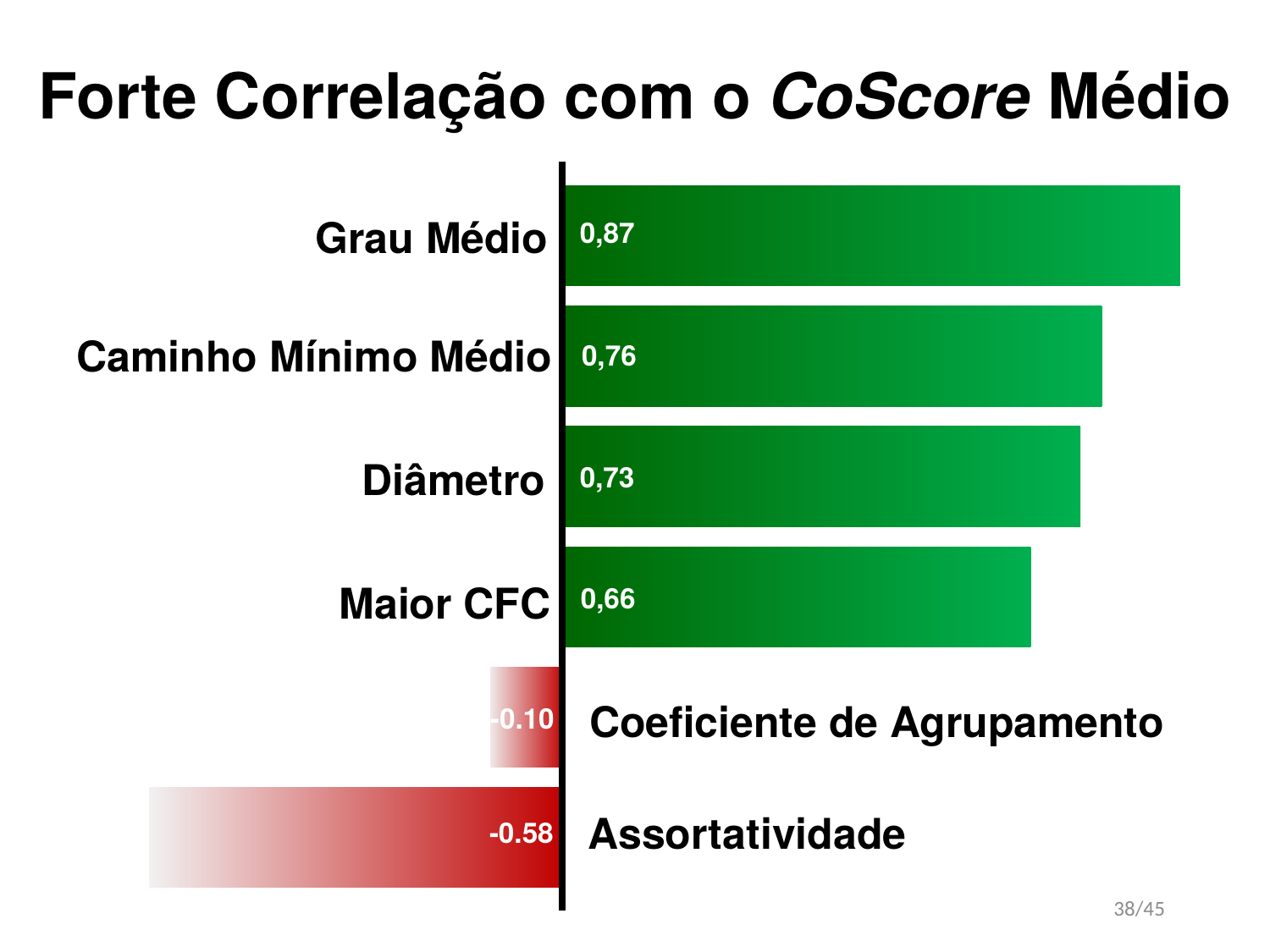

# Forte Correlação com o CoScore Médio

### Chart

| Category | Average |
|---|---|
| Average Degree | 0.87 |
| Average Short Path | 0.76 |
| Diameter | 0.73 |
| Large WCC | 0.66 |
| Custering Coefficient | -0.1 |
| Assortativity | -0.58 |
Grau Médio
0,87
Caminho Mínimo Médio
0,76
Diâmetro
0,73
Maior CFC
0,66
Coeficiente de Agrupamento
-0.10
Assortatividade
-0.58
38/45